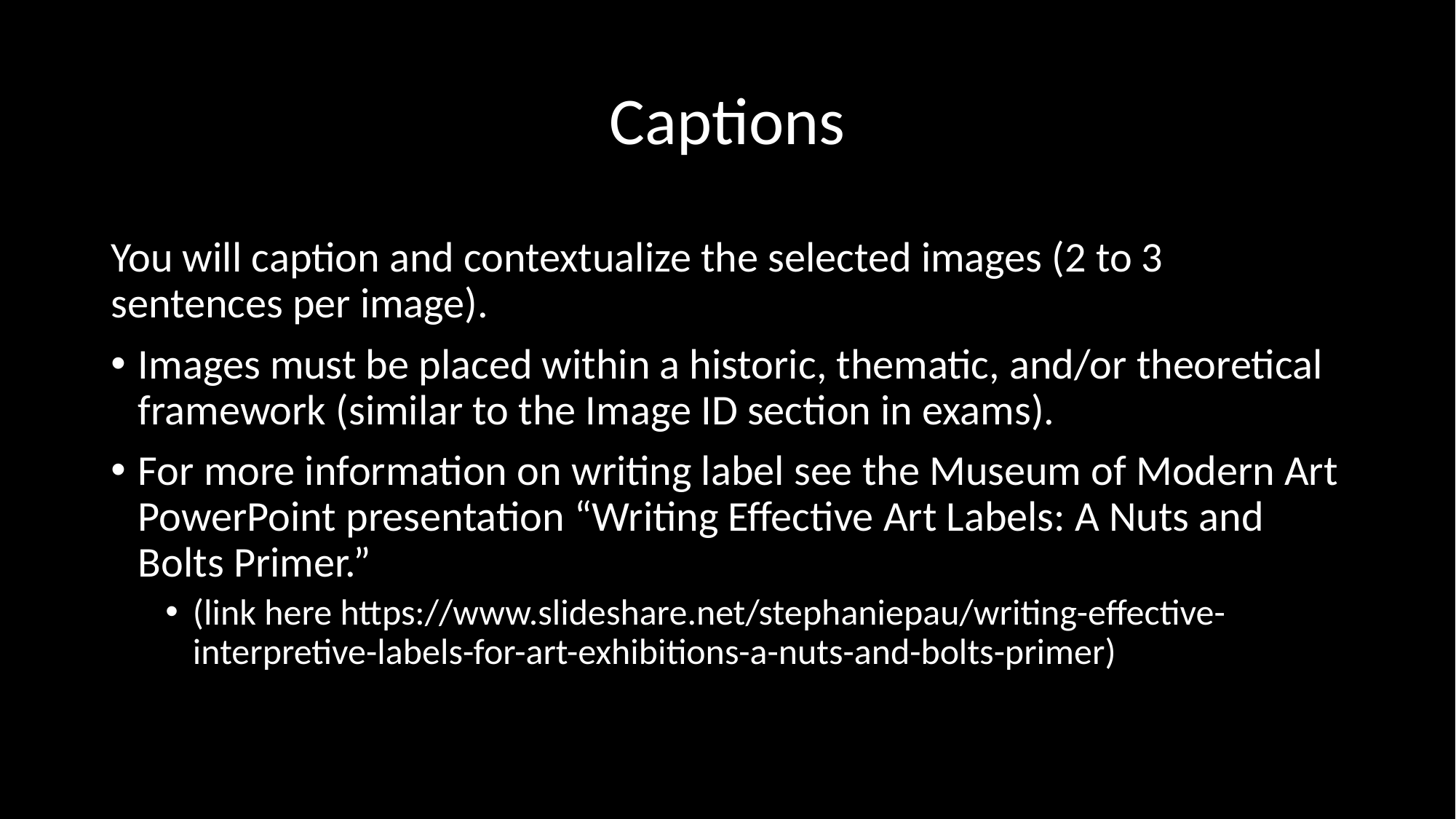

# Captions
You will caption and contextualize the selected images (2 to 3 sentences per image).
Images must be placed within a historic, thematic, and/or theoretical framework (similar to the Image ID section in exams).
For more information on writing label see the Museum of Modern Art PowerPoint presentation “Writing Effective Art Labels: A Nuts and Bolts Primer.”
(link here https://www.slideshare.net/stephaniepau/writing-effective-interpretive-labels-for-art-exhibitions-a-nuts-and-bolts-primer)